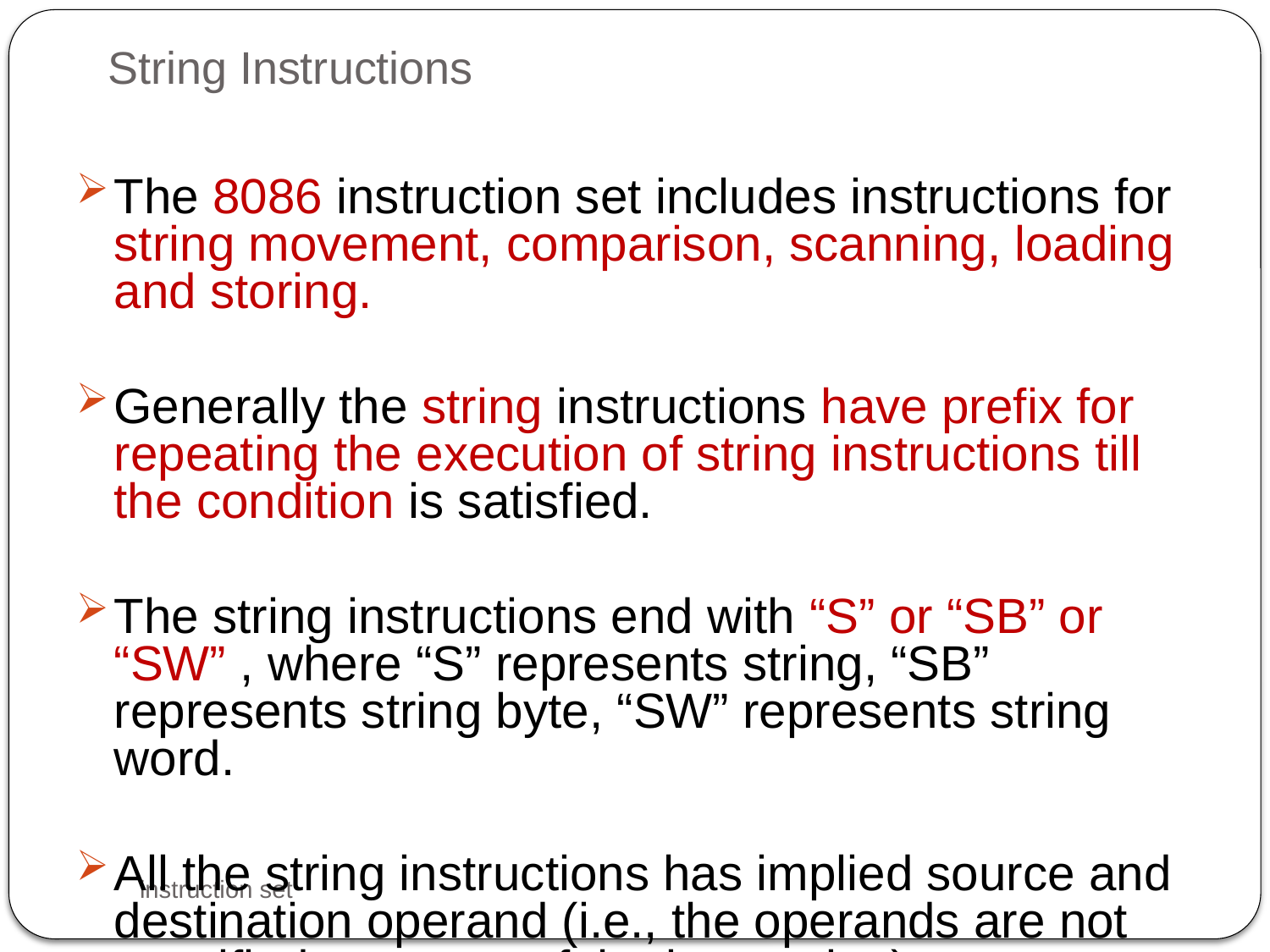

# String Instructions
The 8086 instruction set includes instructions for string movement, comparison, scanning, loading and storing.

Generally the string instructions have prefix for repeating the execution of string instructions till the condition is satisfied.

The string instructions end with “S” or “SB” or “SW” , where “S” represents string, “SB” represents string byte, “SW” represents string word.

All the string instructions has implied source and destination operand (i.e., the operands are not specified as a part of the instruction).
instruction set
63